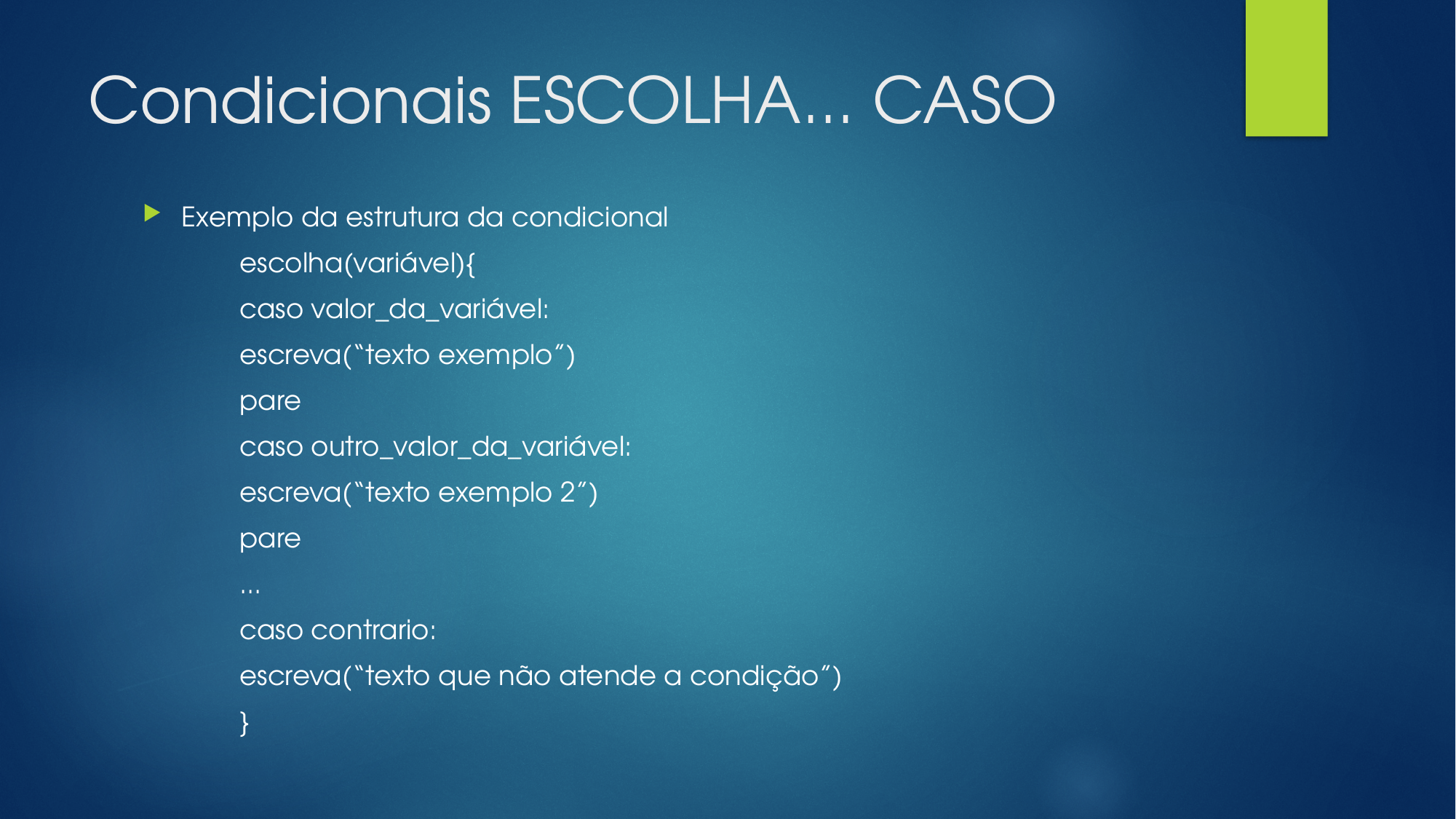

# Condicionais ESCOLHA... CASO
Exemplo da estrutura da condicional
	escolha(variável){
		caso valor_da_variável:
			escreva(“texto exemplo”)
			pare
		caso outro_valor_da_variável:
			escreva(“texto exemplo 2”)
			pare
		...
		caso contrario:
			escreva(“texto que não atende a condição”)
	}